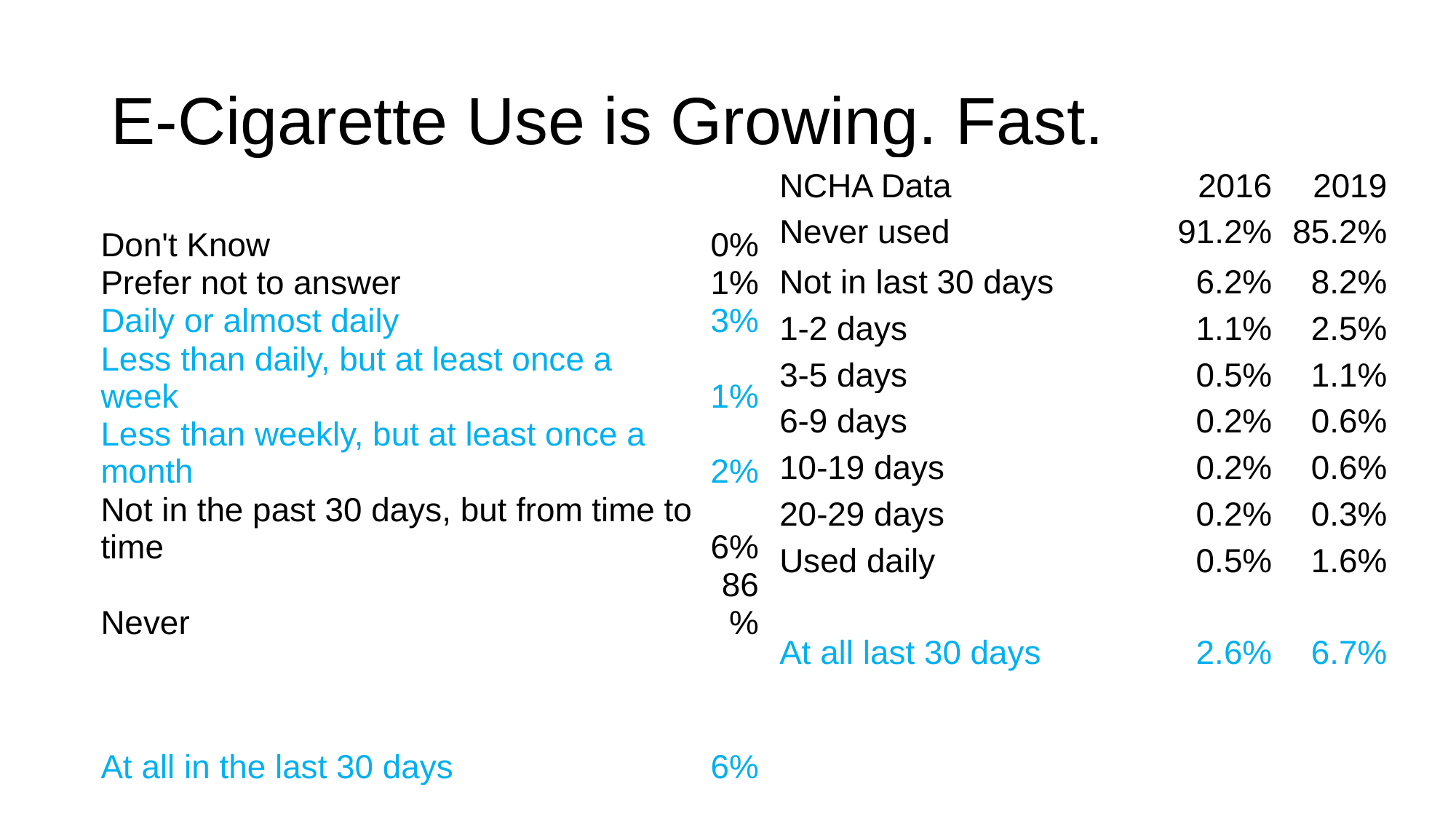

# E-Cigarette Use is Growing. Fast.
| NCHA Data | 2016 | 2019 |
| --- | --- | --- |
| Never used | 91.2% | 85.2% |
| Not in last 30 days | 6.2% | 8.2% |
| 1-2 days | 1.1% | 2.5% |
| 3-5 days | 0.5% | 1.1% |
| 6-9 days | 0.2% | 0.6% |
| 10-19 days | 0.2% | 0.6% |
| 20-29 days | 0.2% | 0.3% |
| Used daily | 0.5% | 1.6% |
| At all last 30 days | 2.6% | 6.7% |
| Don't Know | 0% |
| --- | --- |
| Prefer not to answer | 1% |
| Daily or almost daily | 3% |
| Less than daily, but at least once a week | 1% |
| Less than weekly, but at least once a month | 2% |
| Not in the past 30 days, but from time to time | 6% |
| Never | 86% |
|  |  |
|  |  |
|  |  |
| At all in the last 30 days | 6% |